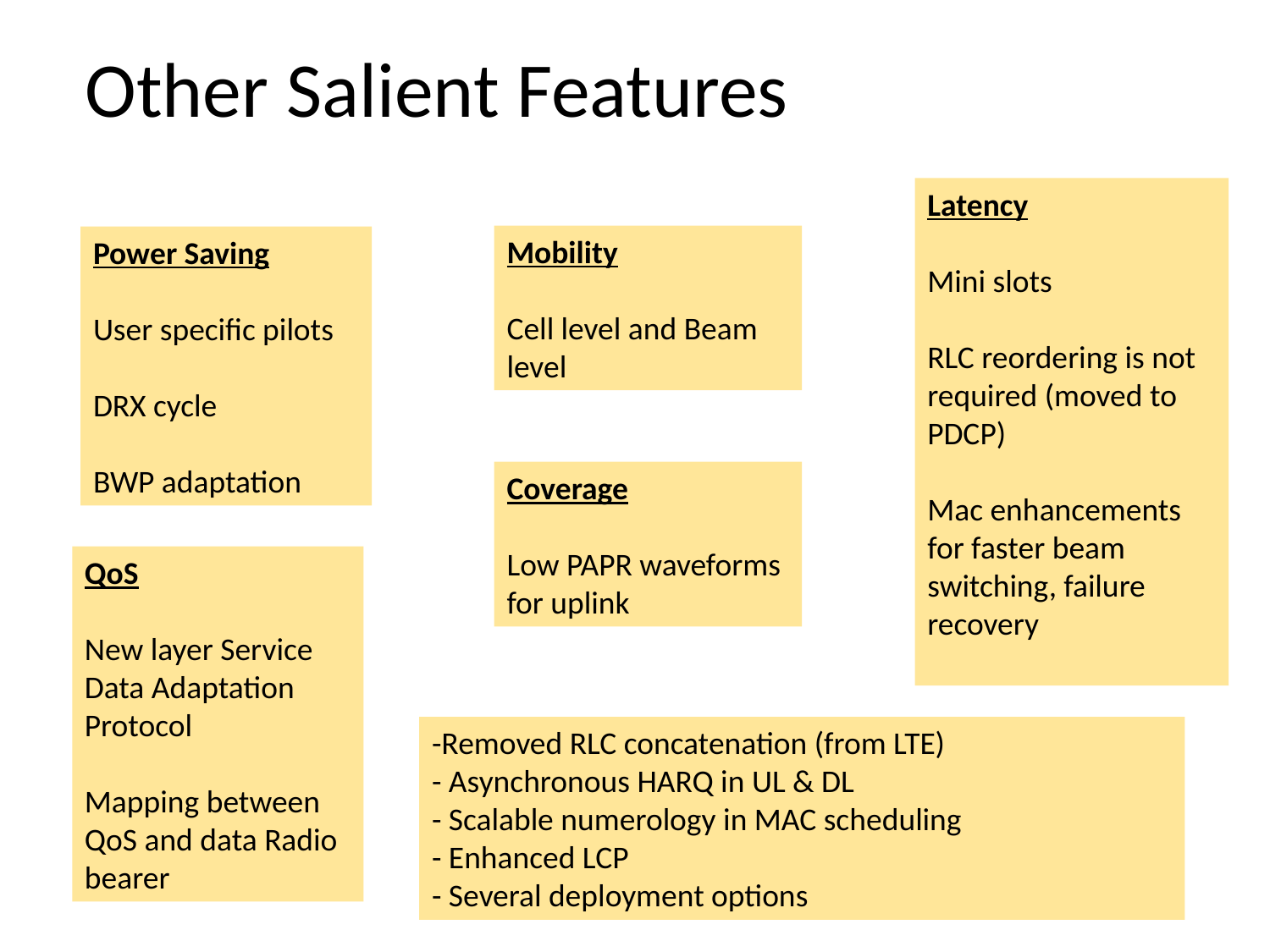

# Other Salient Features
Latency

Mini slots

RLC reordering is not required (moved to PDCP)

Mac enhancements for faster beam  switching, failure recovery

Mobility

Cell level and Beam level
Power Saving

User specific pilots

DRX cycle

BWP adaptation
Coverage

Low PAPR waveforms for uplink
QoS

New layer Service Data Adaptation Protocol

Mapping between QoS and data Radio bearer
-Removed RLC concatenation (from LTE)
- Asynchronous HARQ in UL & DL
- Scalable numerology in MAC scheduling
- Enhanced LCP
- Several deployment options